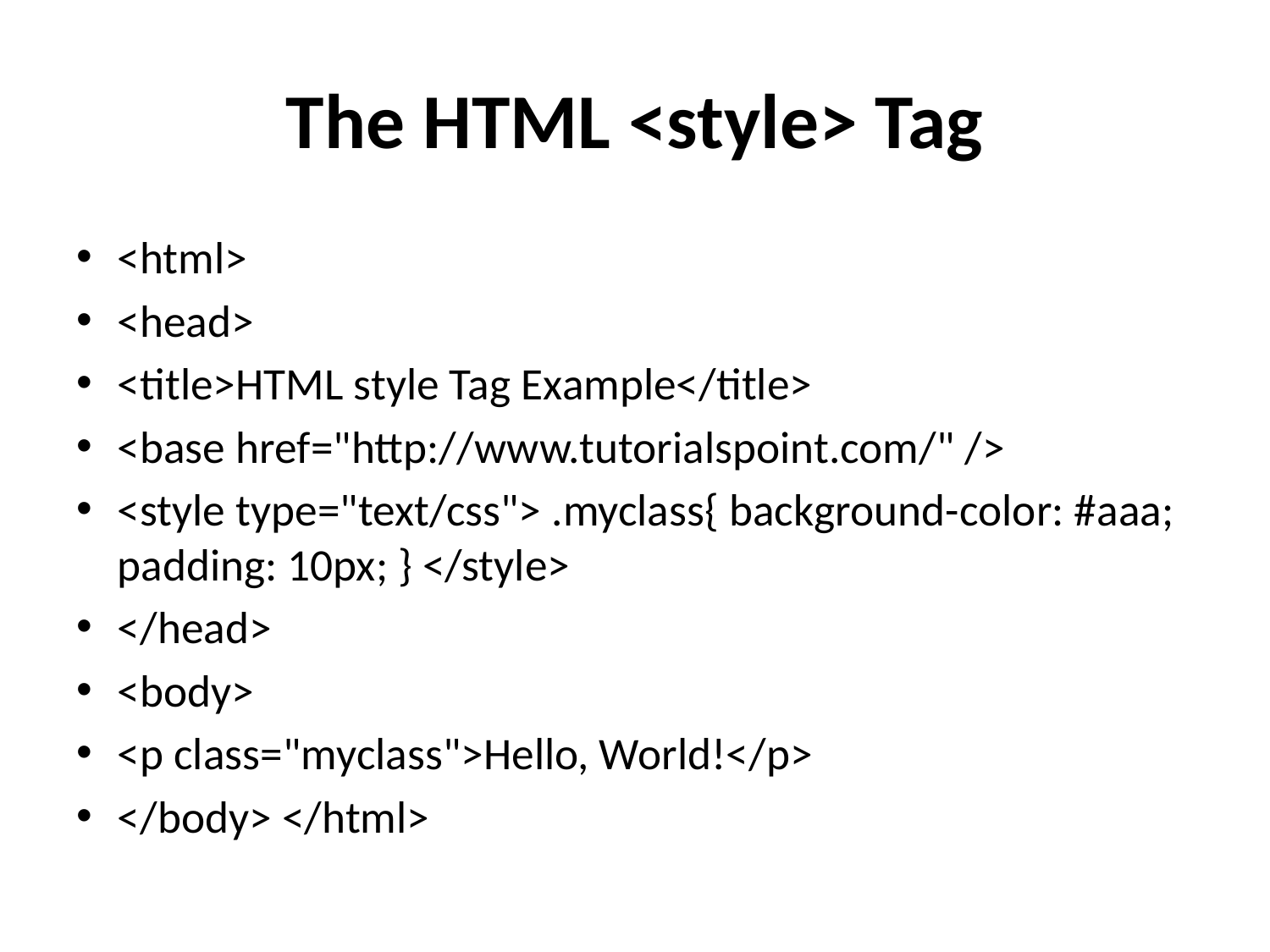

# The HTML <style> Tag
<html>
<head>
<title>HTML style Tag Example</title>
<base href="http://www.tutorialspoint.com/" />
<style type="text/css"> .myclass{ background-color: #aaa; padding: 10px; } </style>
</head>
<body>
<p class="myclass">Hello, World!</p>
</body> </html>